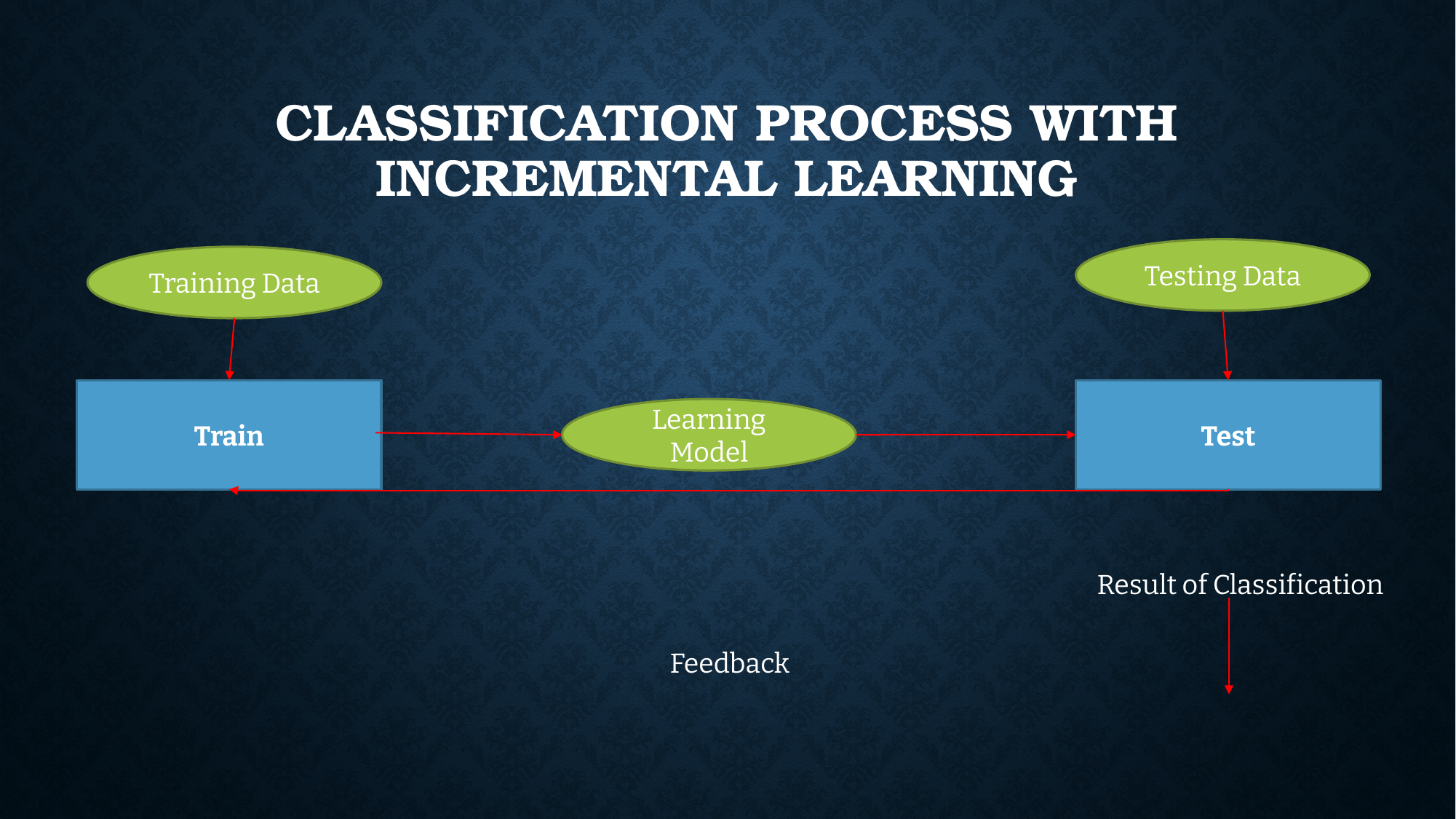

# Classification Process with incremental learning
Testing Data
Training Data
Train
Test
Learning Model
Result of Classification
Feedback